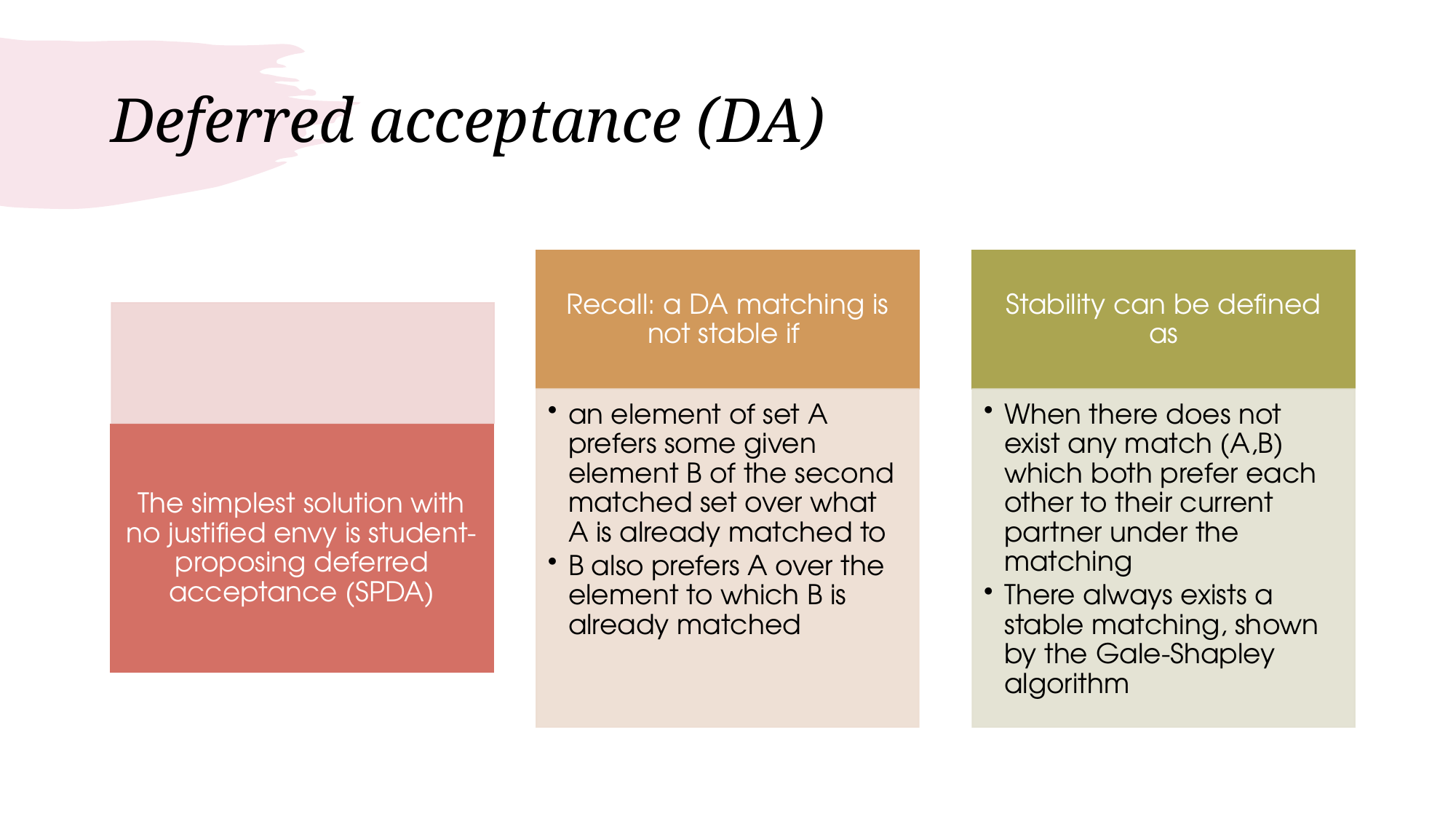

# Deferred acceptance (DA)
The simplest solution with no justified envy is student-proposing deferred acceptance (SPDA)
Recall: a DA matching is not stable if
an element of set A prefers some given element B of the second matched set over what A is already matched to
B also prefers A over the element to which B is already matched
Stability can be defined as
When there does not exist any match (A,B) which both prefer each other to their current partner under the matching
There always exists a stable matching, shown by the Gale-Shapley algorithm